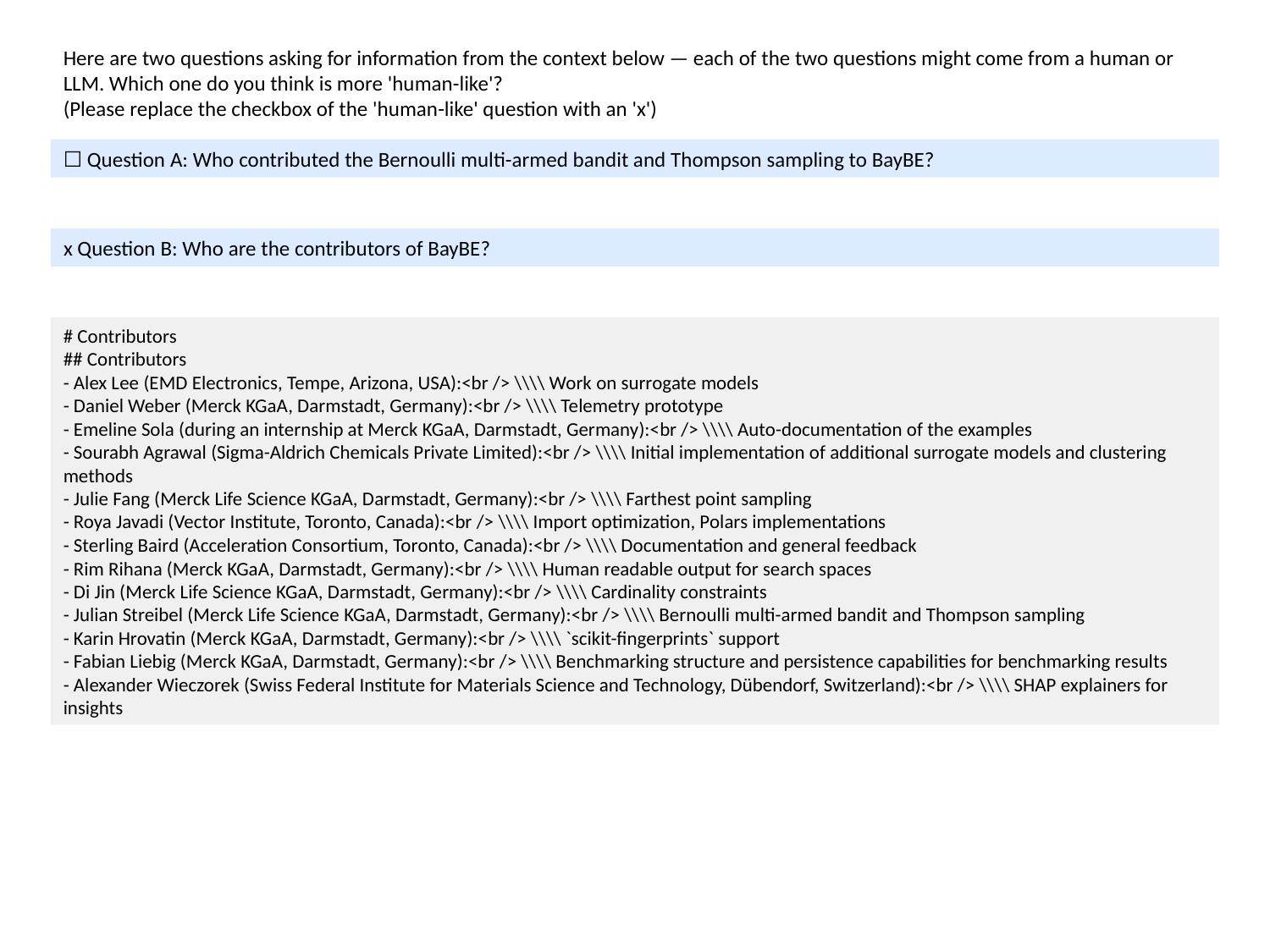

Here are two questions asking for information from the context below — each of the two questions might come from a human or LLM. Which one do you think is more 'human-like'?
(Please replace the checkbox of the 'human-like' question with an 'x')
☐ Question A: Who contributed the Bernoulli multi-armed bandit and Thompson sampling to BayBE?
x Question B: Who are the contributors of BayBE?
# Contributors
## Contributors
- Alex Lee (EMD Electronics, Tempe, Arizona, USA):<br /> \\\\ Work on surrogate models
- Daniel Weber (Merck KGaA, Darmstadt, Germany):<br /> \\\\ Telemetry prototype
- Emeline Sola (during an internship at Merck KGaA, Darmstadt, Germany):<br /> \\\\ Auto-documentation of the examples
- Sourabh Agrawal (Sigma-Aldrich Chemicals Private Limited):<br /> \\\\ Initial implementation of additional surrogate models and clustering methods
- Julie Fang (Merck Life Science KGaA, Darmstadt, Germany):<br /> \\\\ Farthest point sampling
- Roya Javadi (Vector Institute, Toronto, Canada):<br /> \\\\ Import optimization, Polars implementations
- Sterling Baird (Acceleration Consortium, Toronto, Canada):<br /> \\\\ Documentation and general feedback
- Rim Rihana (Merck KGaA, Darmstadt, Germany):<br /> \\\\ Human readable output for search spaces
- Di Jin (Merck Life Science KGaA, Darmstadt, Germany):<br /> \\\\ Cardinality constraints
- Julian Streibel (Merck Life Science KGaA, Darmstadt, Germany):<br /> \\\\ Bernoulli multi-armed bandit and Thompson sampling
- Karin Hrovatin (Merck KGaA, Darmstadt, Germany):<br /> \\\\ `scikit-fingerprints` support
- Fabian Liebig (Merck KGaA, Darmstadt, Germany):<br /> \\\\ Benchmarking structure and persistence capabilities for benchmarking results
- Alexander Wieczorek (Swiss Federal Institute for Materials Science and Technology, Dübendorf, Switzerland):<br /> \\\\ SHAP explainers for insights